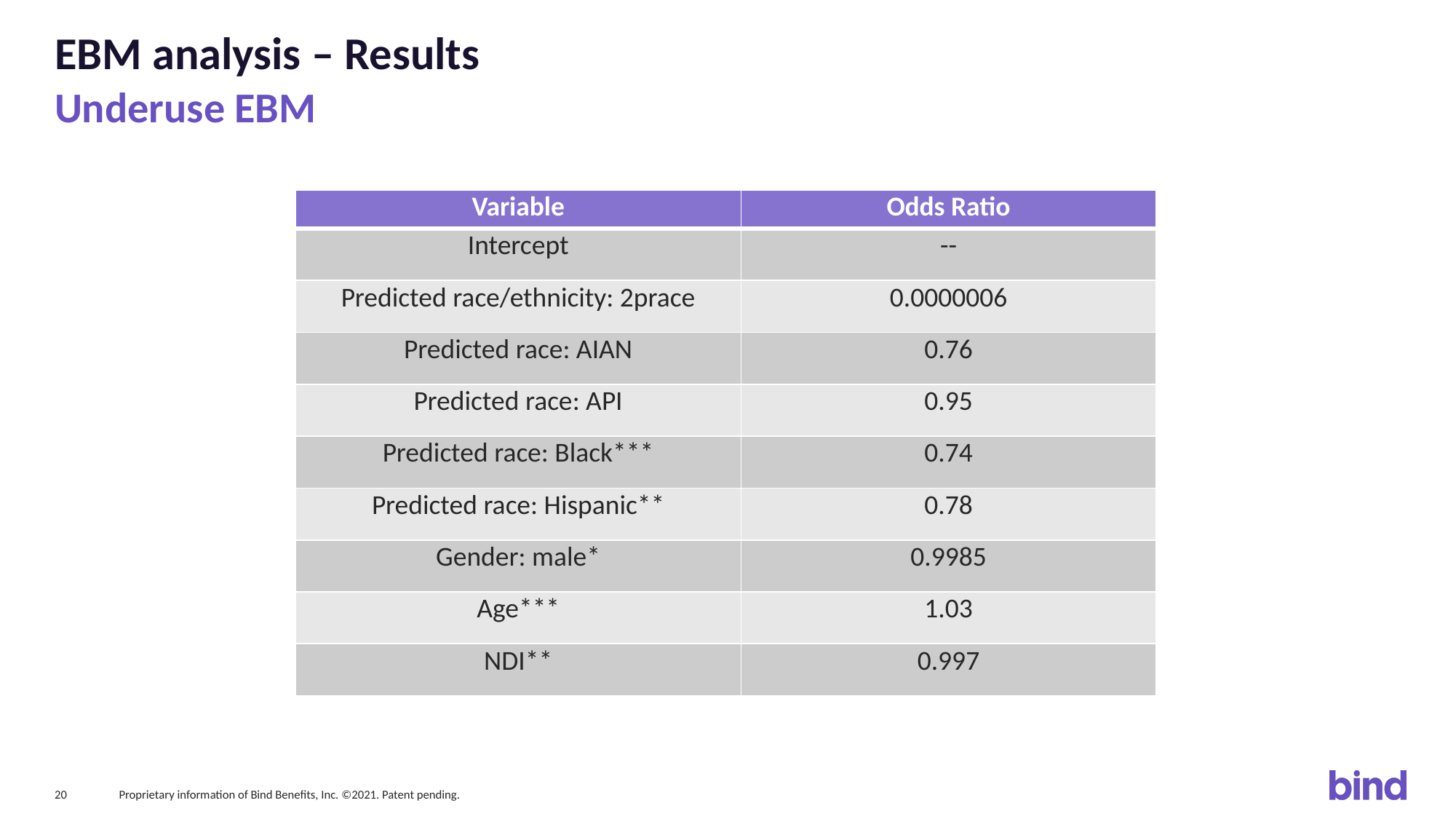

# EBM analysis – Results
Underuse EBM
| Variable | Odds Ratio |
| --- | --- |
| Intercept | -- |
| Predicted race/ethnicity: 2prace | 0.0000006 |
| Predicted race: AIAN | 0.76 |
| Predicted race: API | 0.95 |
| Predicted race: Black\*\*\* | 0.74 |
| Predicted race: Hispanic\*\* | 0.78 |
| Gender: male\* | 0.9985 |
| Age\*\*\* | 1.03 |
| NDI\*\* | 0.997 |
Proprietary information of Bind Benefits, Inc. ©2021. Patent pending.
20